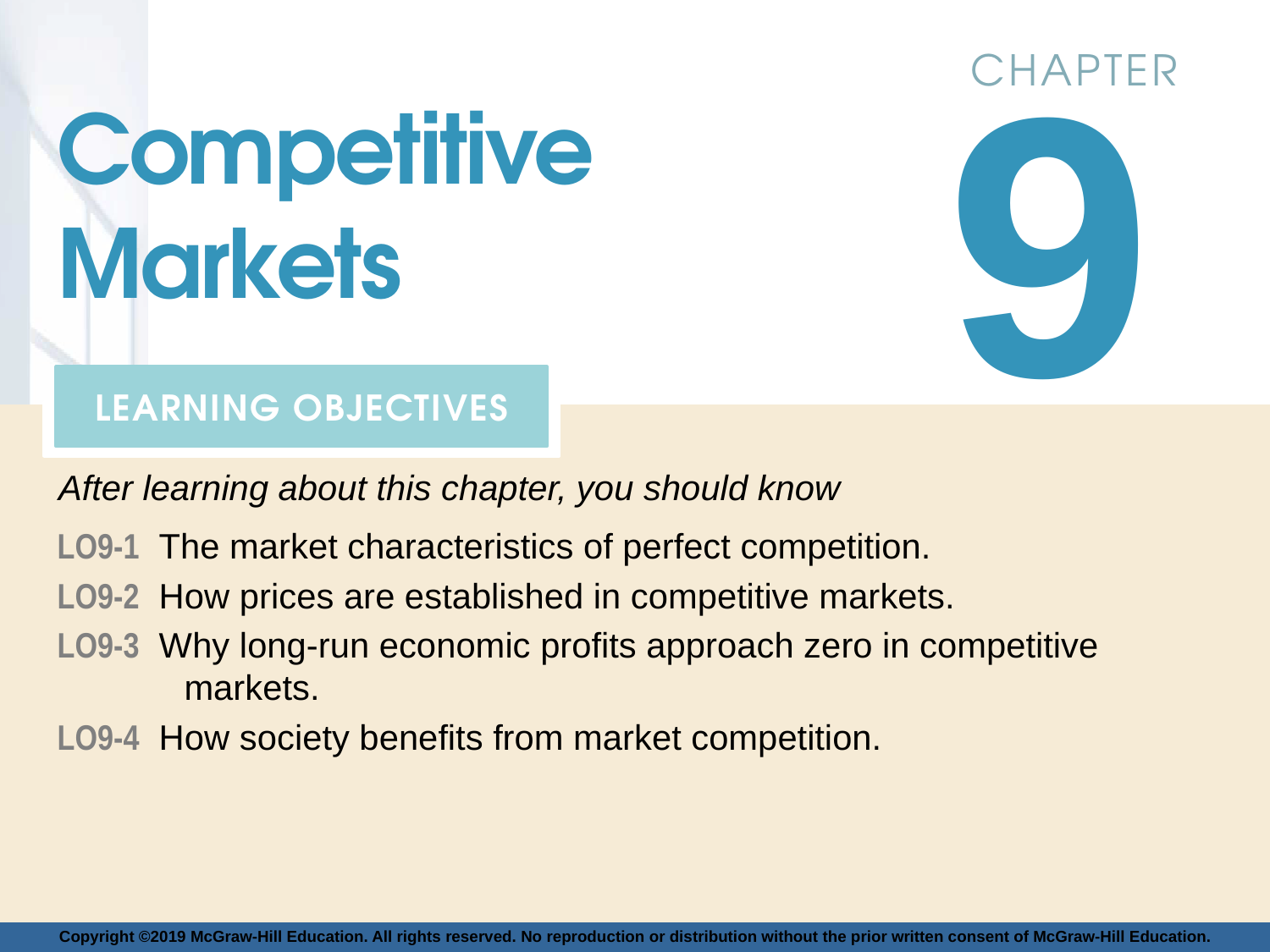

9
# Competitive Markets
LO9-1  The market characteristics of perfect competition.
LO9-2  How prices are established in competitive markets.
LO9-3  Why long-run economic profits approach zero in competitive  	markets.
LO9-4  How society benefits from market competition.